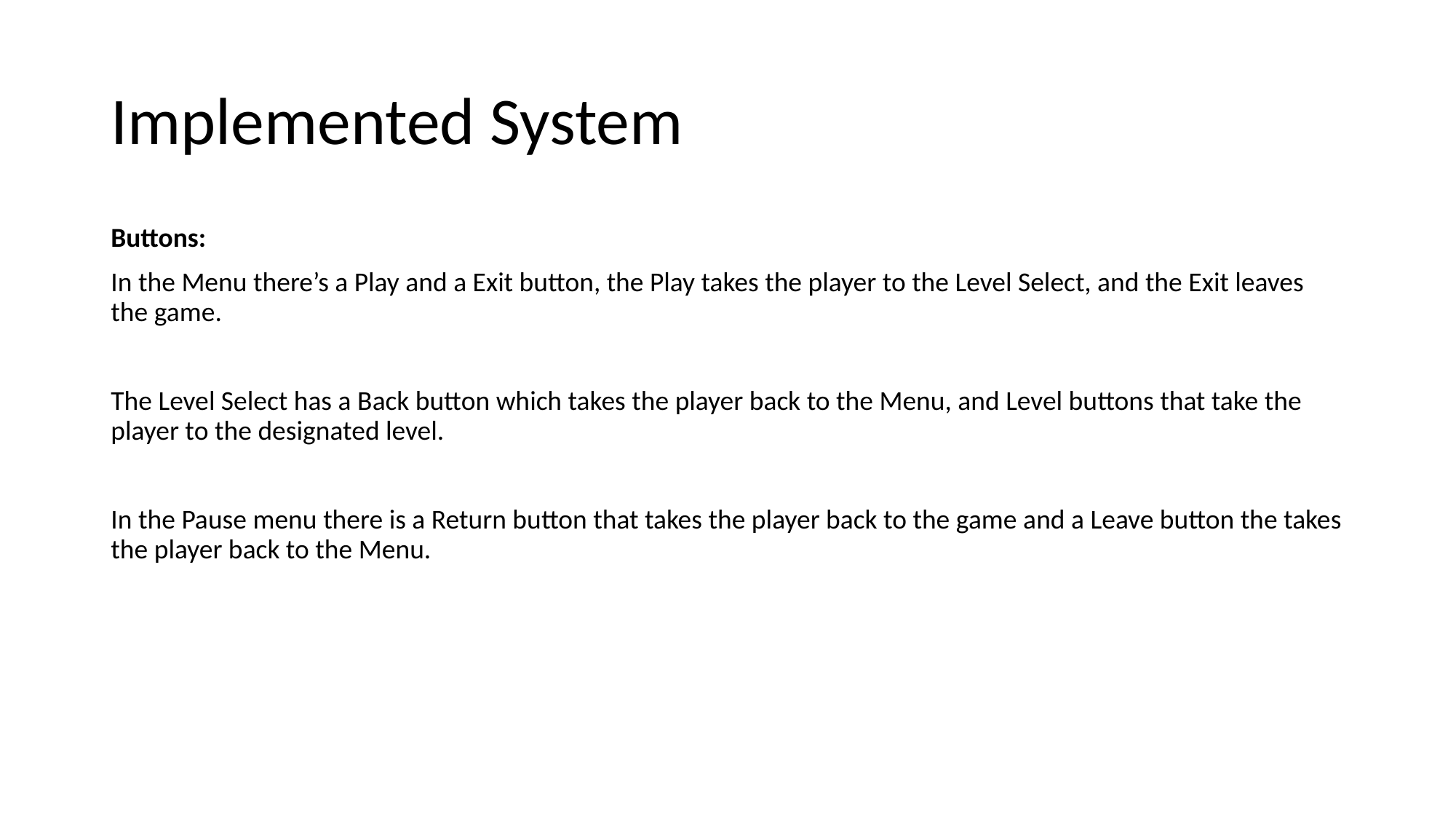

# Implemented System
Buttons:
In the Menu there’s a Play and a Exit button, the Play takes the player to the Level Select, and the Exit leaves the game.

The Level Select has a Back button which takes the player back to the Menu, and Level buttons that take the player to the designated level.

In the Pause menu there is a Return button that takes the player back to the game and a Leave button the takes the player back to the Menu.